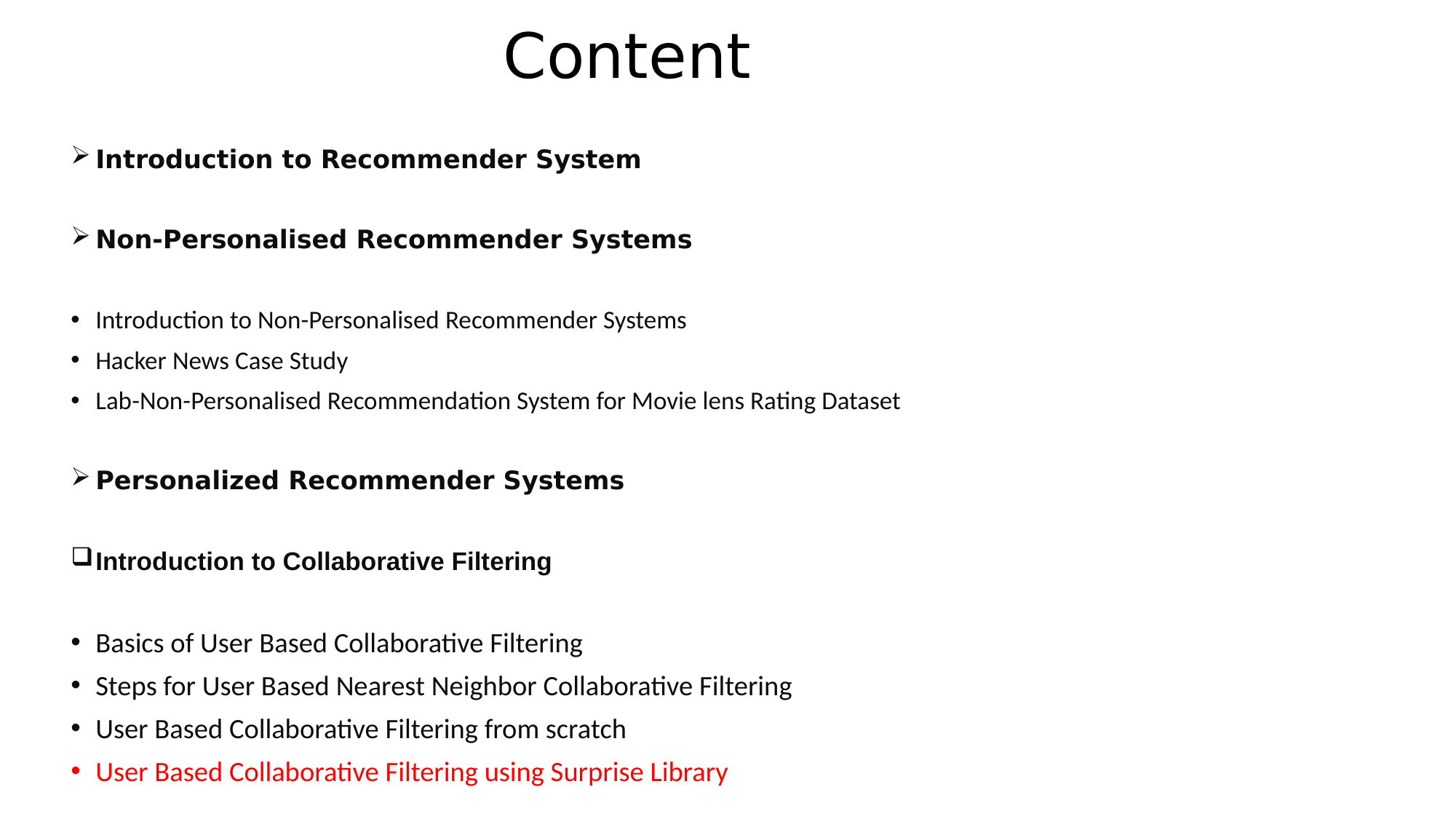

# Content

Introduction to Recommender System

Non-Personalised Recommender Systems

Introduction to Non-Personalised Recommender Systems
Hacker News Case Study
Lab-Non-Personalised Recommendation System for Movie lens Rating Dataset

Personalized Recommender Systems

Introduction to Collaborative Filtering

Basics of User Based Collaborative Filtering
Steps for User Based Nearest Neighbor Collaborative Filtering
User Based Collaborative Filtering from scratch
User Based Collaborative Filtering using Surprise Library